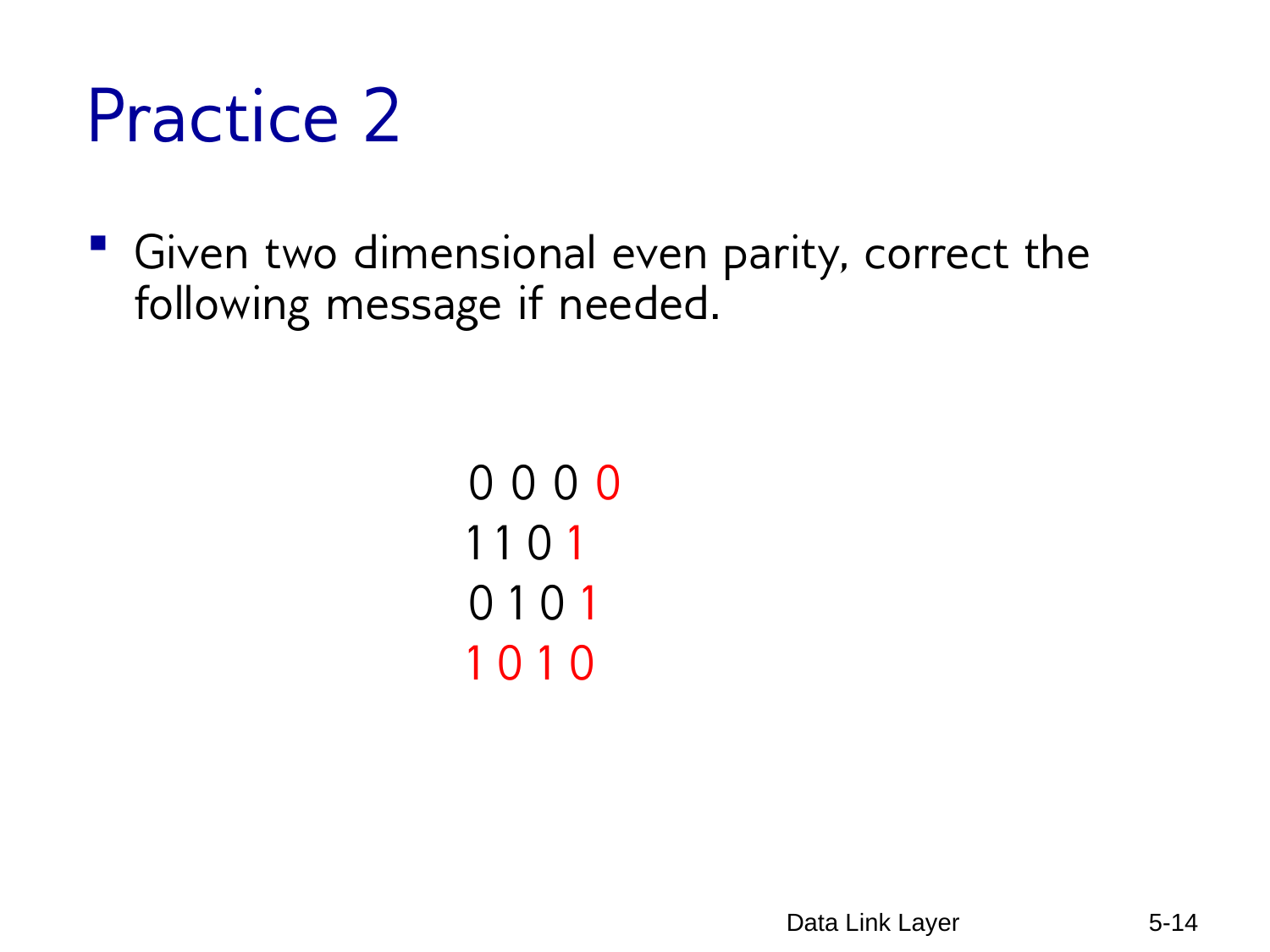

# Practice 2
Given two dimensional even parity, correct the following message if needed.

			0 0 0 0
			1 1 0 1
			0 1 0 1
			1 0 1 0

Data Link Layer
5-14